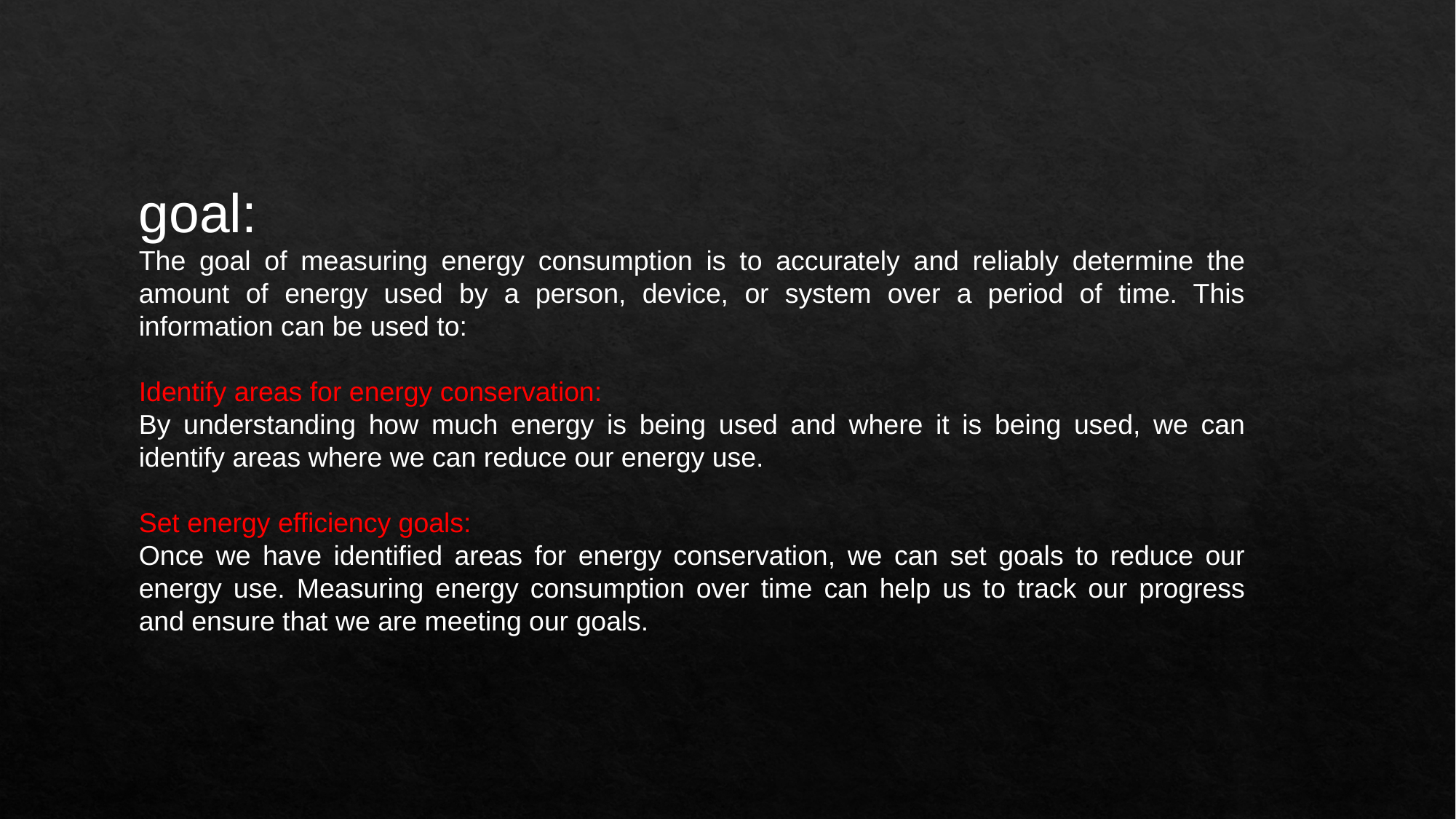

goal:
The goal of measuring energy consumption is to accurately and reliably determine the amount of energy used by a person, device, or system over a period of time. This information can be used to:

Identify areas for energy conservation:
By understanding how much energy is being used and where it is being used, we can identify areas where we can reduce our energy use.

Set energy efficiency goals:
Once we have identified areas for energy conservation, we can set goals to reduce our energy use. Measuring energy consumption over time can help us to track our progress and ensure that we are meeting our goals.